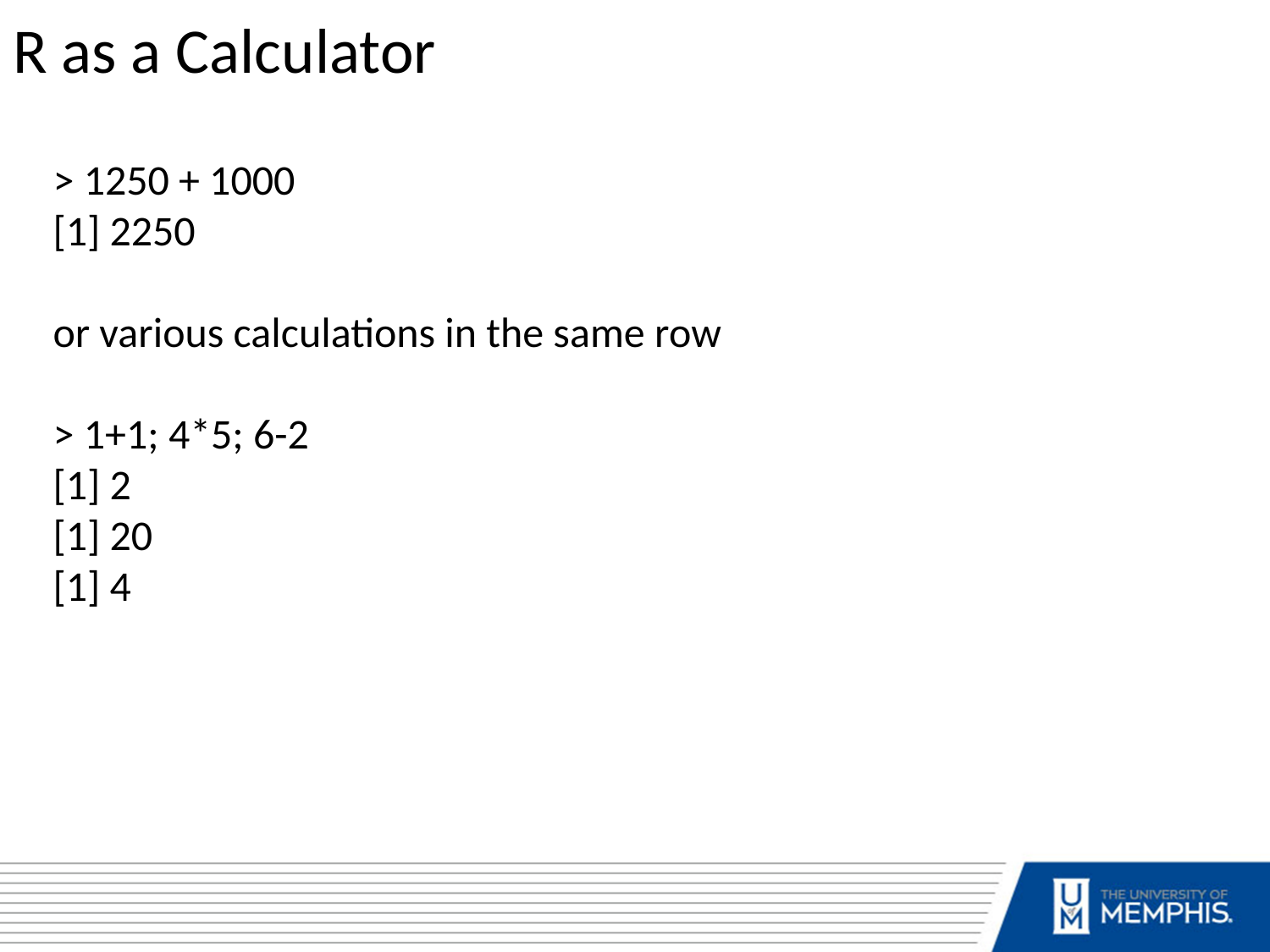

R as a Calculator
> 1250 + 1000
[1] 2250

or various calculations in the same row

> 1+1; 4*5; 6-2
[1] 2
[1] 20
[1] 4